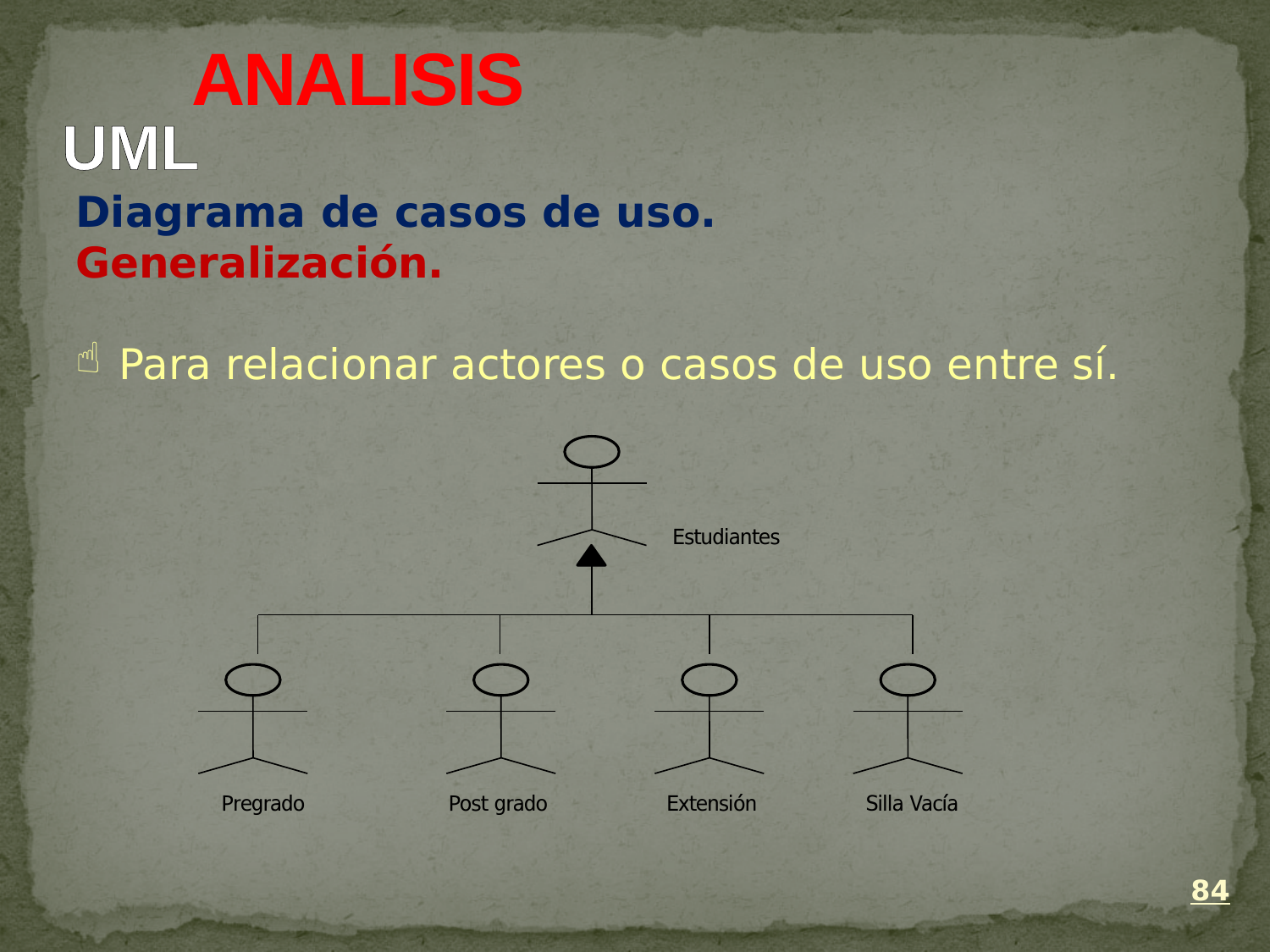

ANALISIS
UML
Diagrama de casos de uso.
Generalización.

 Para relacionar actores o casos de uso entre sí.

Estudiantes

Pregrado
Post grado
Extensión
Silla Vacía
84